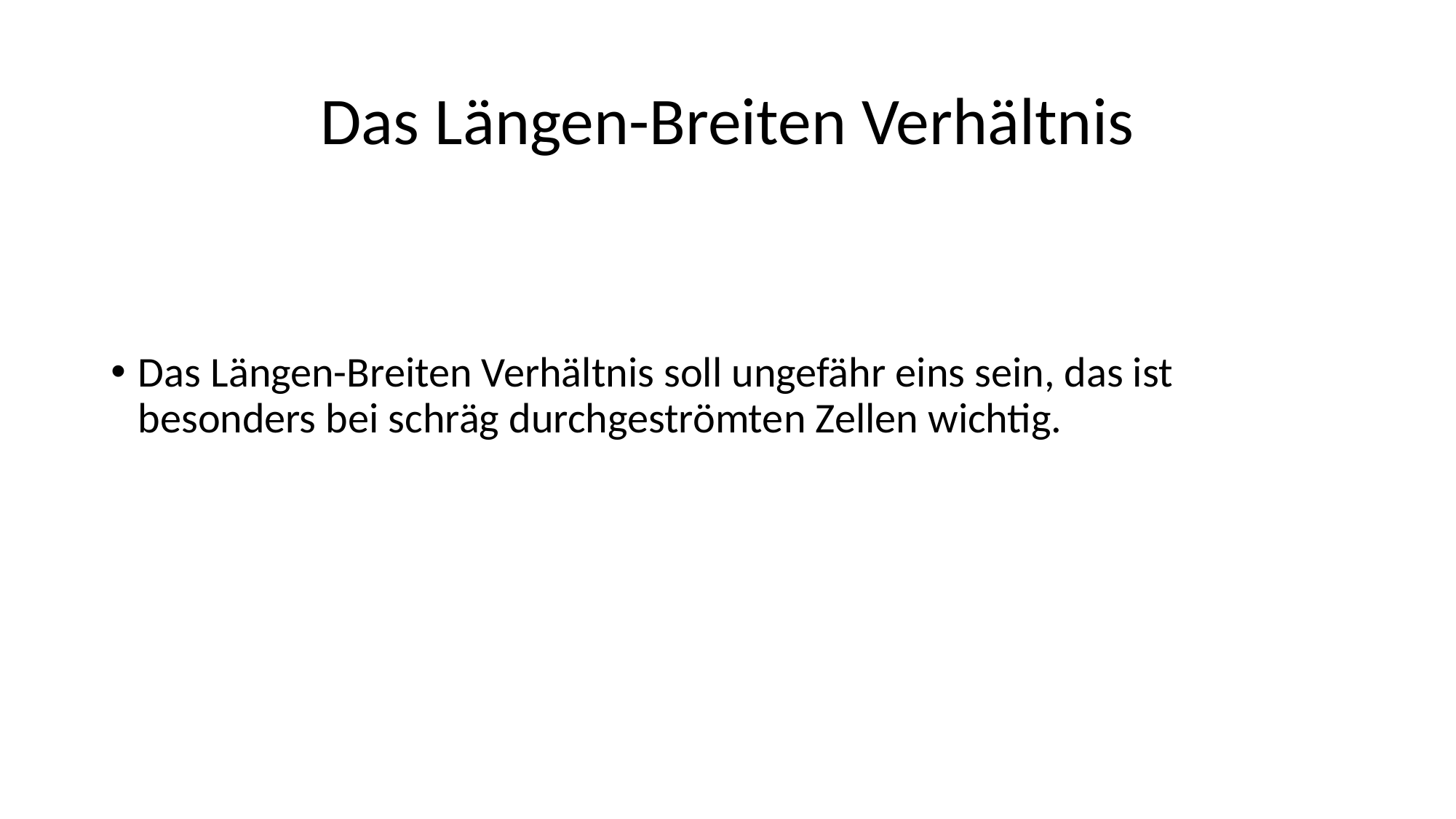

# Das Längen-Breiten Verhältnis

Das Längen-Breiten Verhältnis soll ungefähr eins sein, das ist besonders bei schräg durchgeströmten Zellen wichtig.